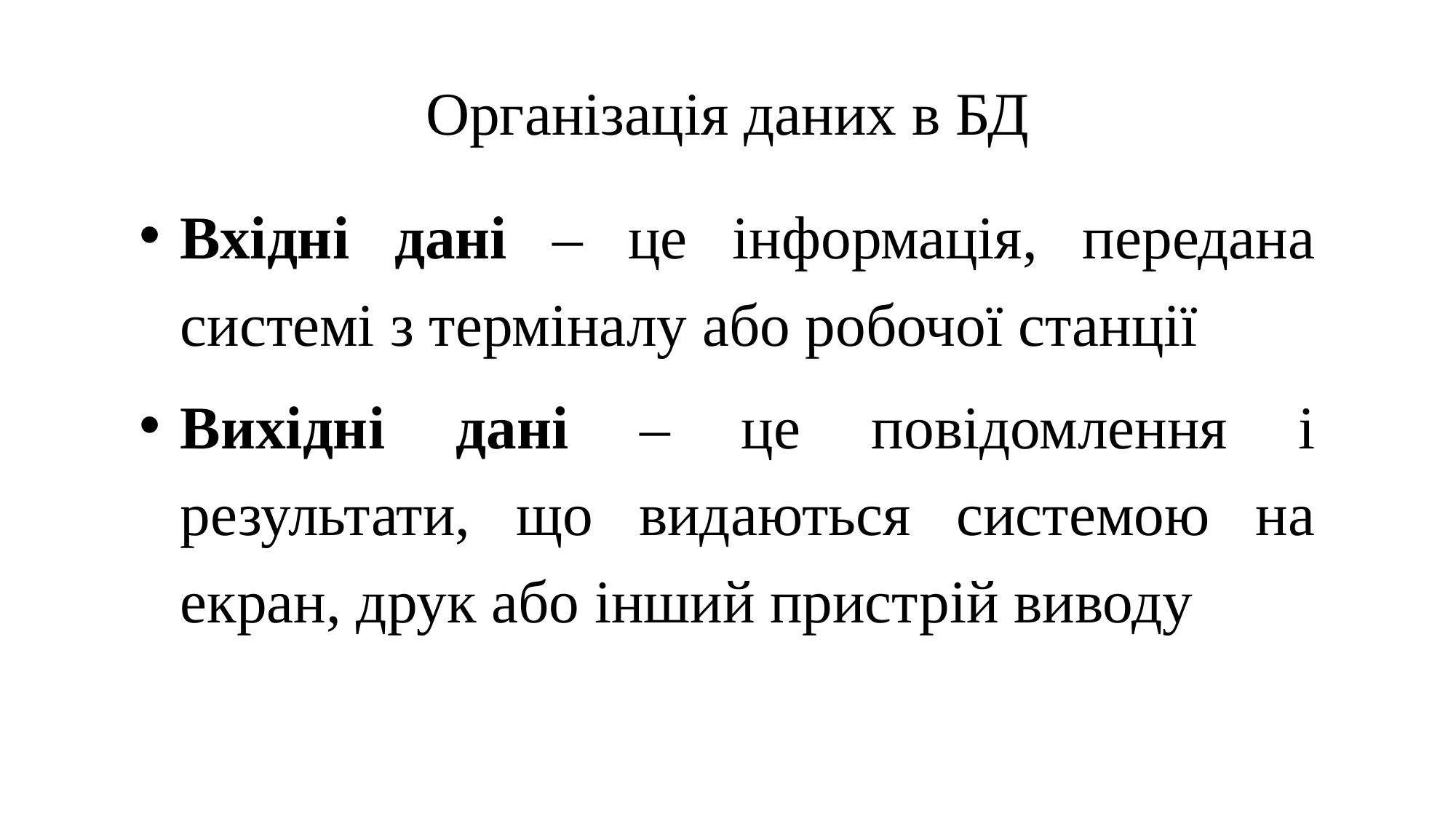

# Організація даних в БД
Вхідні дані – це інформація, передана системі з терміналу або робочої станції
Вихідні дані – це повідомлення і результати, що видаються системою на екран, друк або інший пристрій виводу